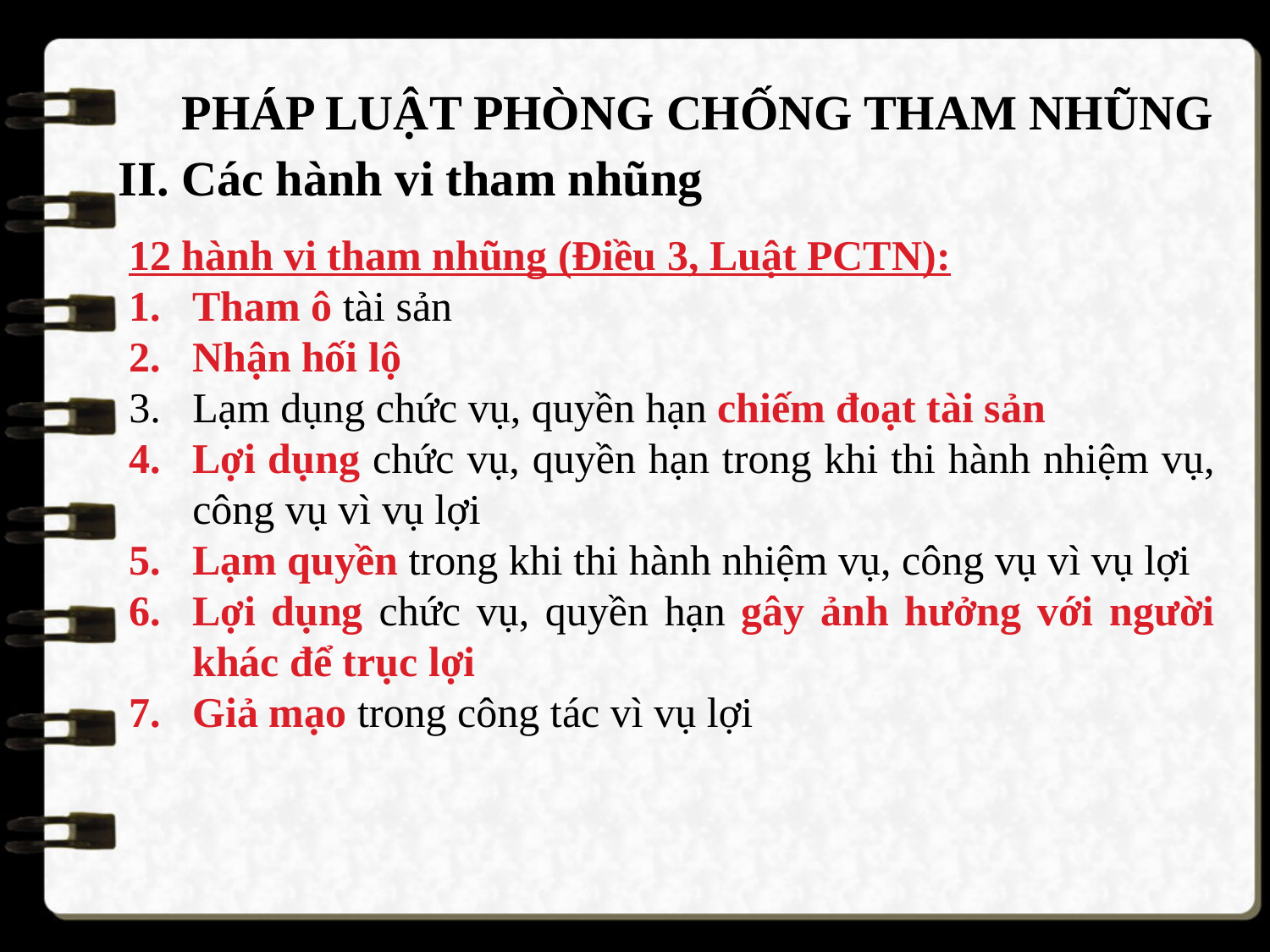

PHÁP LUẬT PHÒNG CHỐNG THAM NHŨNG
II. Các hành vi tham nhũng
12 hành vi tham nhũng (Điều 3, Luật PCTN):
Tham ô tài sản
Nhận hối lộ
Lạm dụng chức vụ, quyền hạn chiếm đoạt tài sản
Lợi dụng chức vụ, quyền hạn trong khi thi hành nhiệm vụ, công vụ vì vụ lợi
Lạm quyền trong khi thi hành nhiệm vụ, công vụ vì vụ lợi
Lợi dụng chức vụ, quyền hạn gây ảnh hưởng với người khác để trục lợi
Giả mạo trong công tác vì vụ lợi